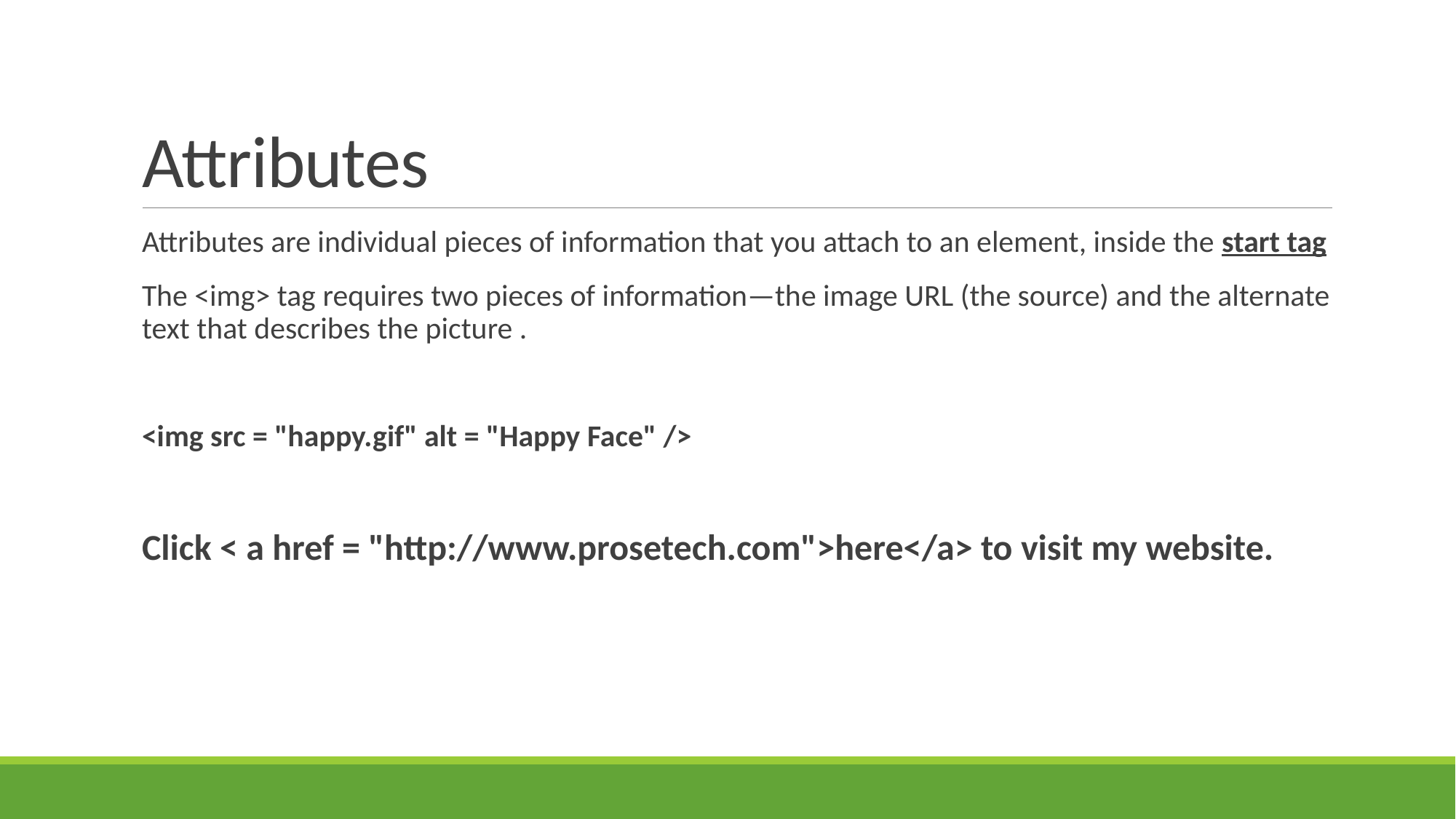

# Attributes
Attributes are individual pieces of information that you attach to an element, inside the start tag
The <img> tag requires two pieces of information—the image URL (the source) and the alternate text that describes the picture .

<img src = "happy.gif" alt = "Happy Face" />

Click < a href = "http://www.prosetech.com">here</a> to visit my website.